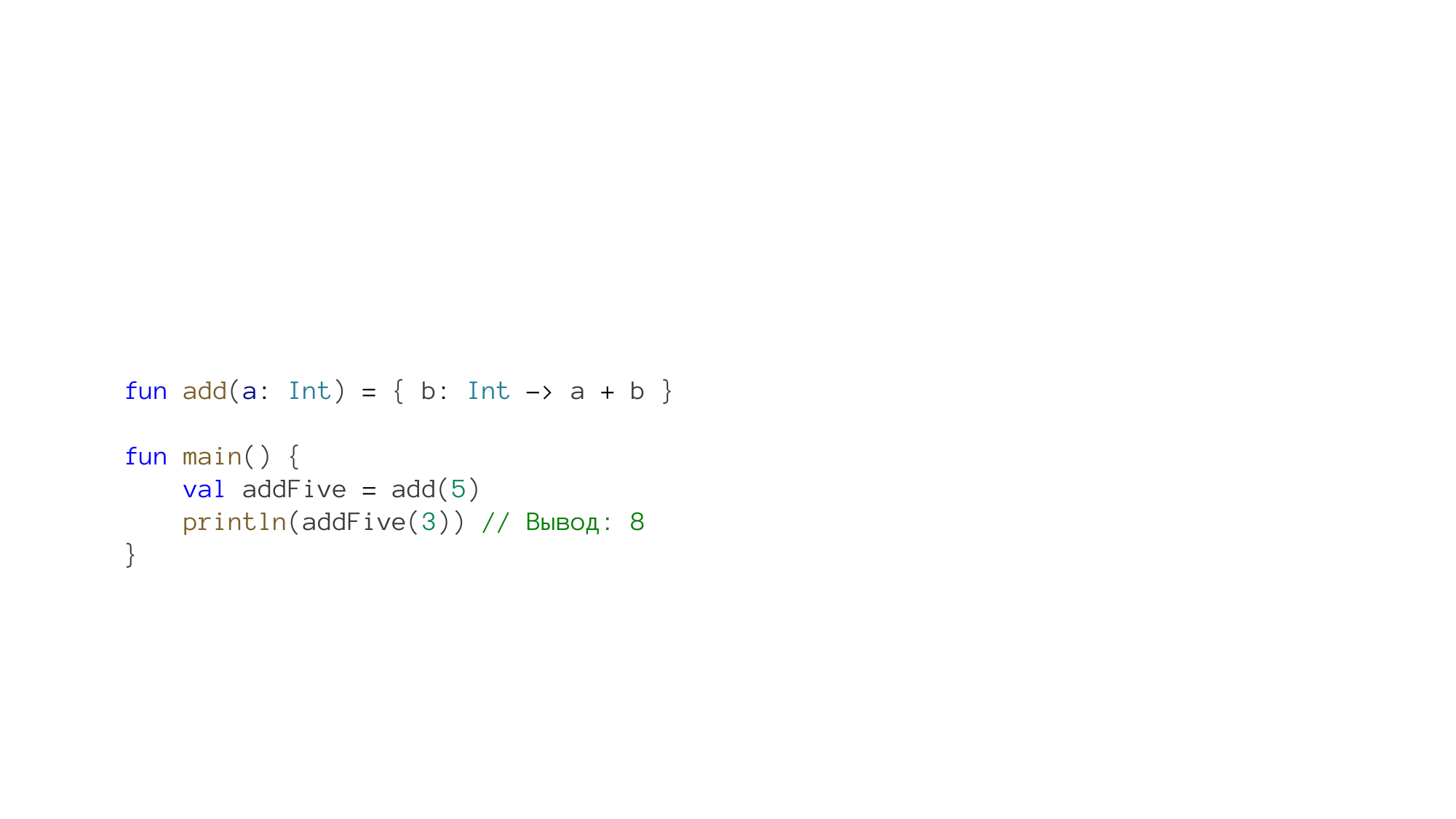

fun add(a: Int) = { b: Int -> a + b }
fun main() {
    val addFive = add(5)
    println(addFive(3)) // Вывод: 8
}